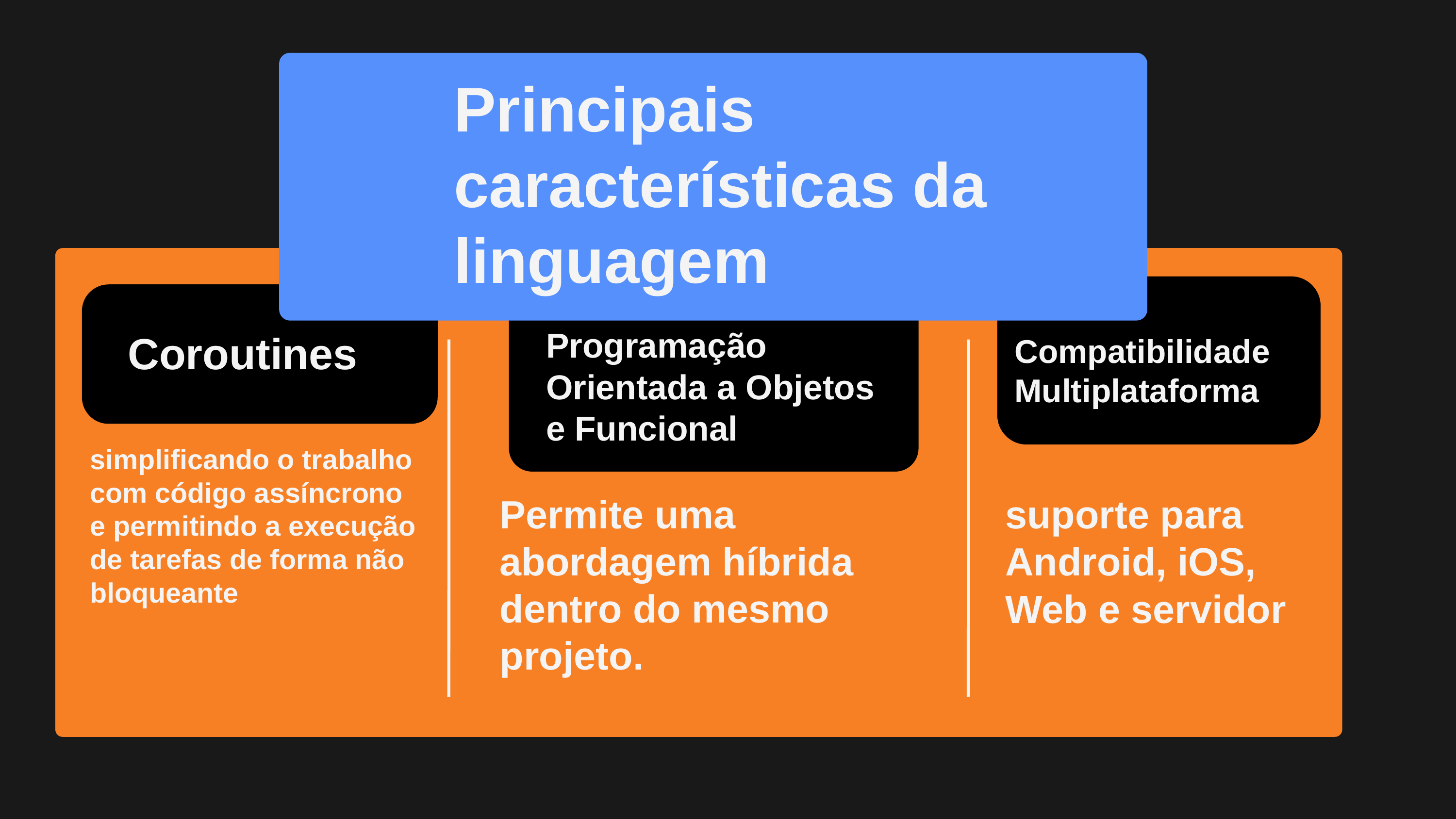

Principais características da linguagem

Programação Orientada a Objetos e Funcional
Coroutines
Compatibilidade Multiplataforma

simplificando o trabalho com código assíncrono e permitindo a execução de tarefas de forma não bloqueante
Permite uma abordagem híbrida dentro do mesmo projeto.

suporte para Android, iOS, Web e servidor